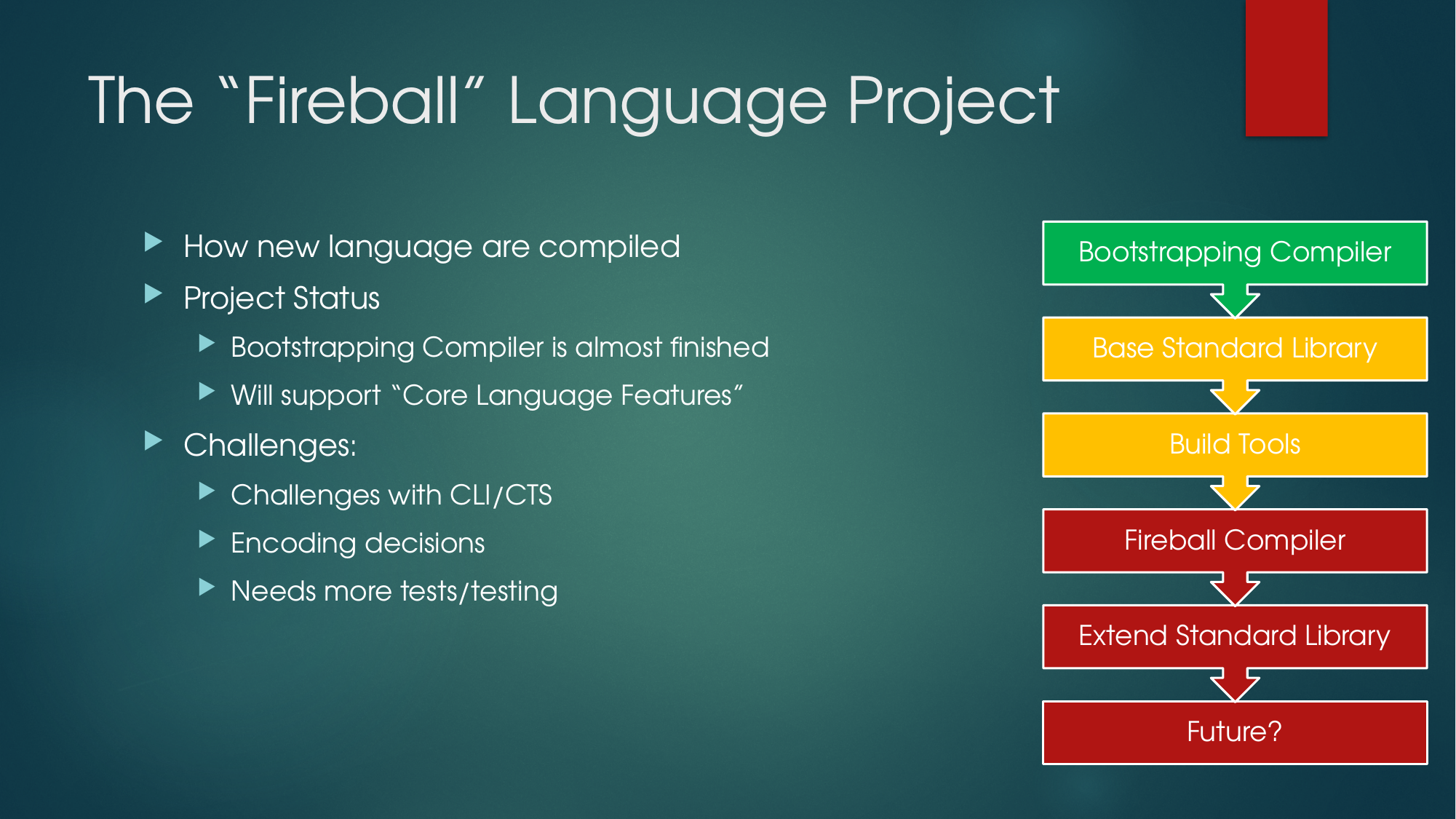

# The “Fireball” Language Project
How new language are compiled
Project Status
Bootstrapping Compiler is almost finished
Will support “Core Language Features”
Challenges:
Challenges with CLI/CTS
Encoding decisions
Needs more tests/testing
Future?
Extend Standard Library
Fireball Compiler
Build Tools
Base Standard Library
Bootstrapping Compiler